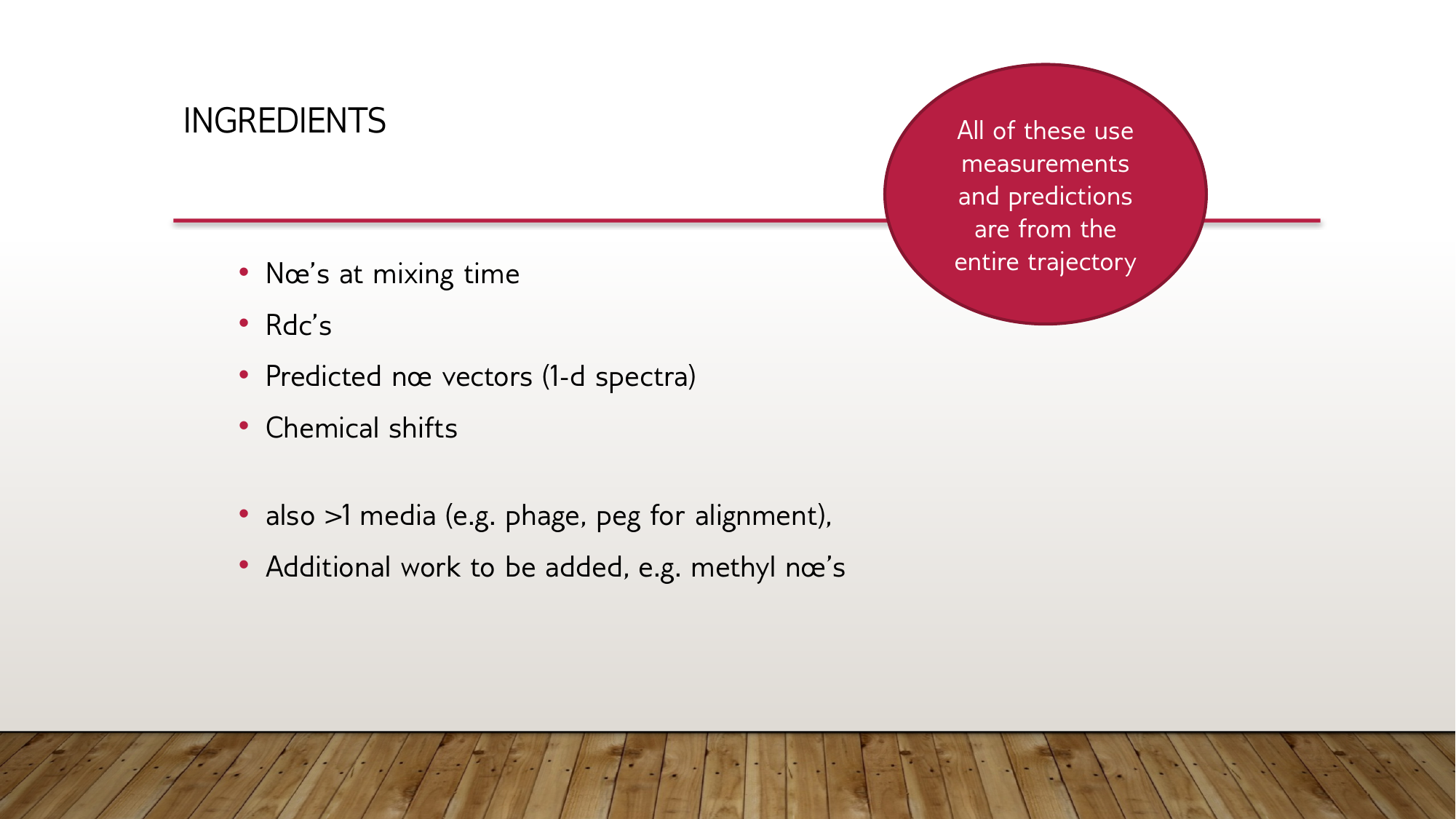

All of these use measurements and predictions are from the entire trajectory
ingredients
Noe’s at mixing time
Rdc’s
Predicted noe vectors (1-d spectra)
Chemical shifts

also >1 media (e.g. phage, peg for alignment),
Additional work to be added, e.g. methyl noe’s